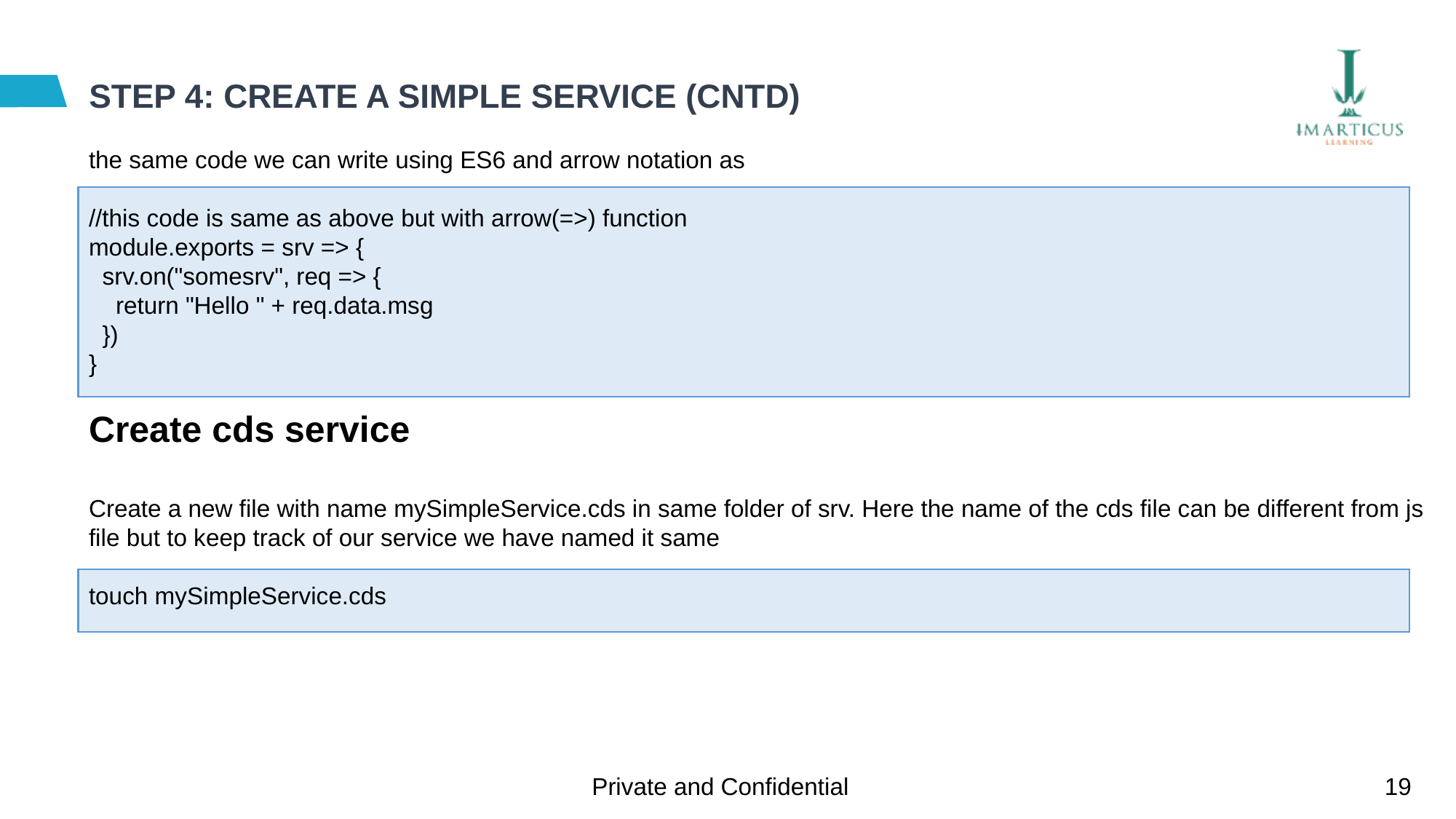

# STEP 4: CREATE A SIMPLE SERVICE (CNTD)
the same code we can write using ES6 and arrow notation as

//this code is same as above but with arrow(=>) function
module.exports = srv => {
  srv.on("somesrv", req => {
    return "Hello " + req.data.msg
  })
}

Create cds service

Create a new file with name mySimpleService.cds in same folder of srv. Here the name of the cds file can be different from js file but to keep track of our service we have named it same

touch mySimpleService.cds